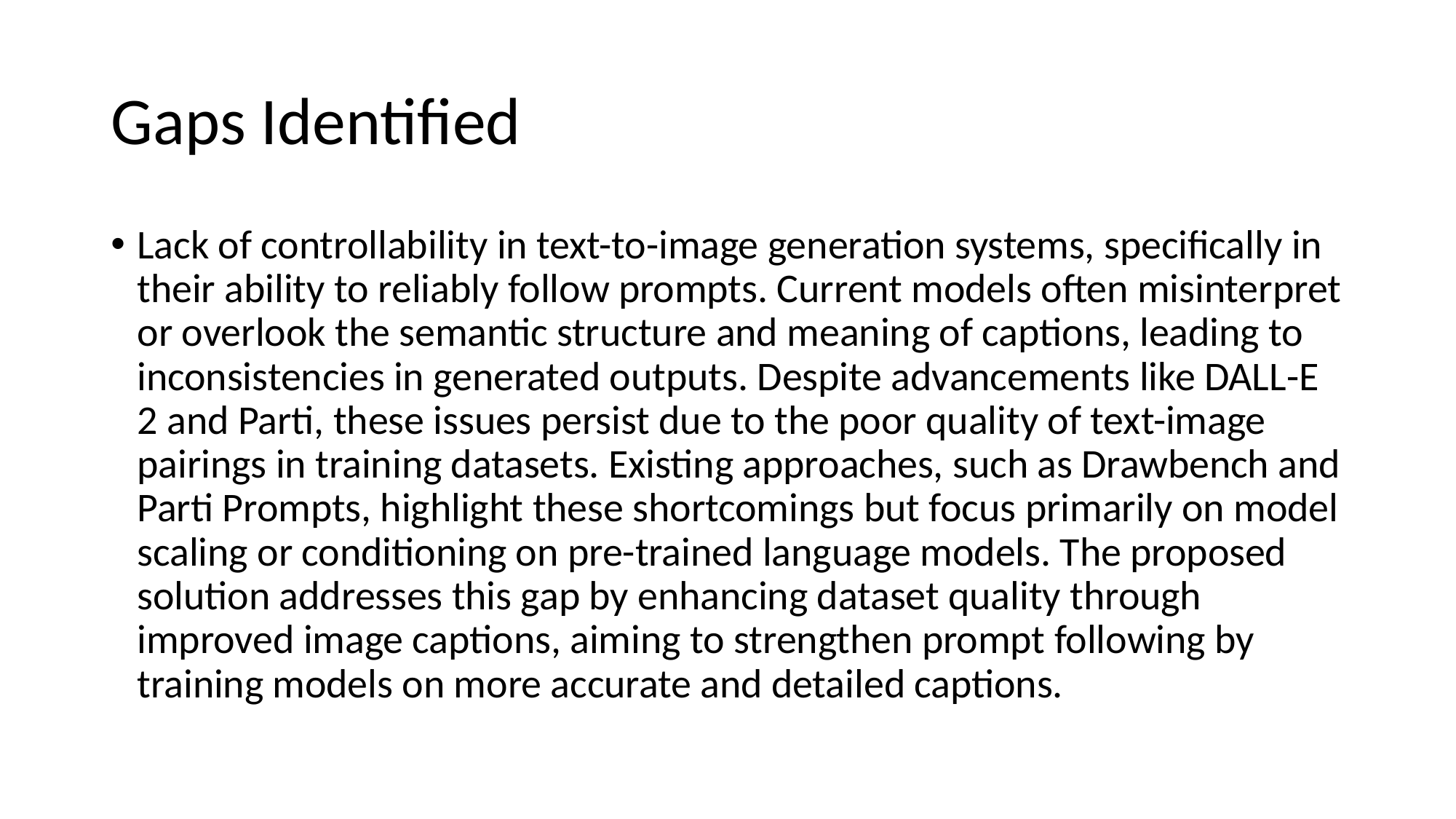

# Gaps Identified
Lack of controllability in text-to-image generation systems, specifically in their ability to reliably follow prompts. Current models often misinterpret or overlook the semantic structure and meaning of captions, leading to inconsistencies in generated outputs. Despite advancements like DALL-E 2 and Parti, these issues persist due to the poor quality of text-image pairings in training datasets. Existing approaches, such as Drawbench and Parti Prompts, highlight these shortcomings but focus primarily on model scaling or conditioning on pre-trained language models. The proposed solution addresses this gap by enhancing dataset quality through improved image captions, aiming to strengthen prompt following by training models on more accurate and detailed captions.